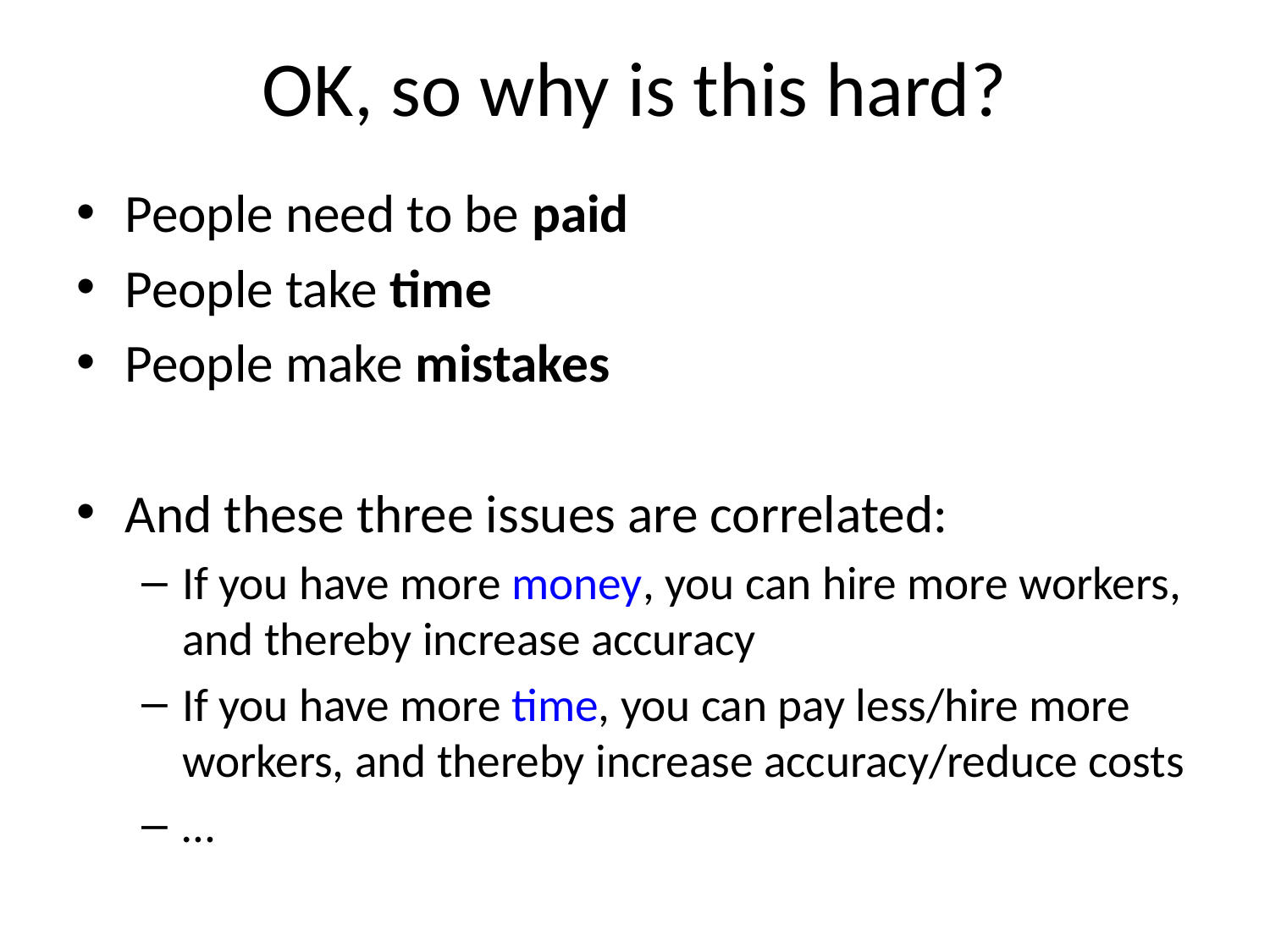

# OK, so why is this hard?
People need to be paid
People take time
People make mistakes

And these three issues are correlated:
If you have more money, you can hire more workers, and thereby increase accuracy
If you have more time, you can pay less/hire more workers, and thereby increase accuracy/reduce costs
…